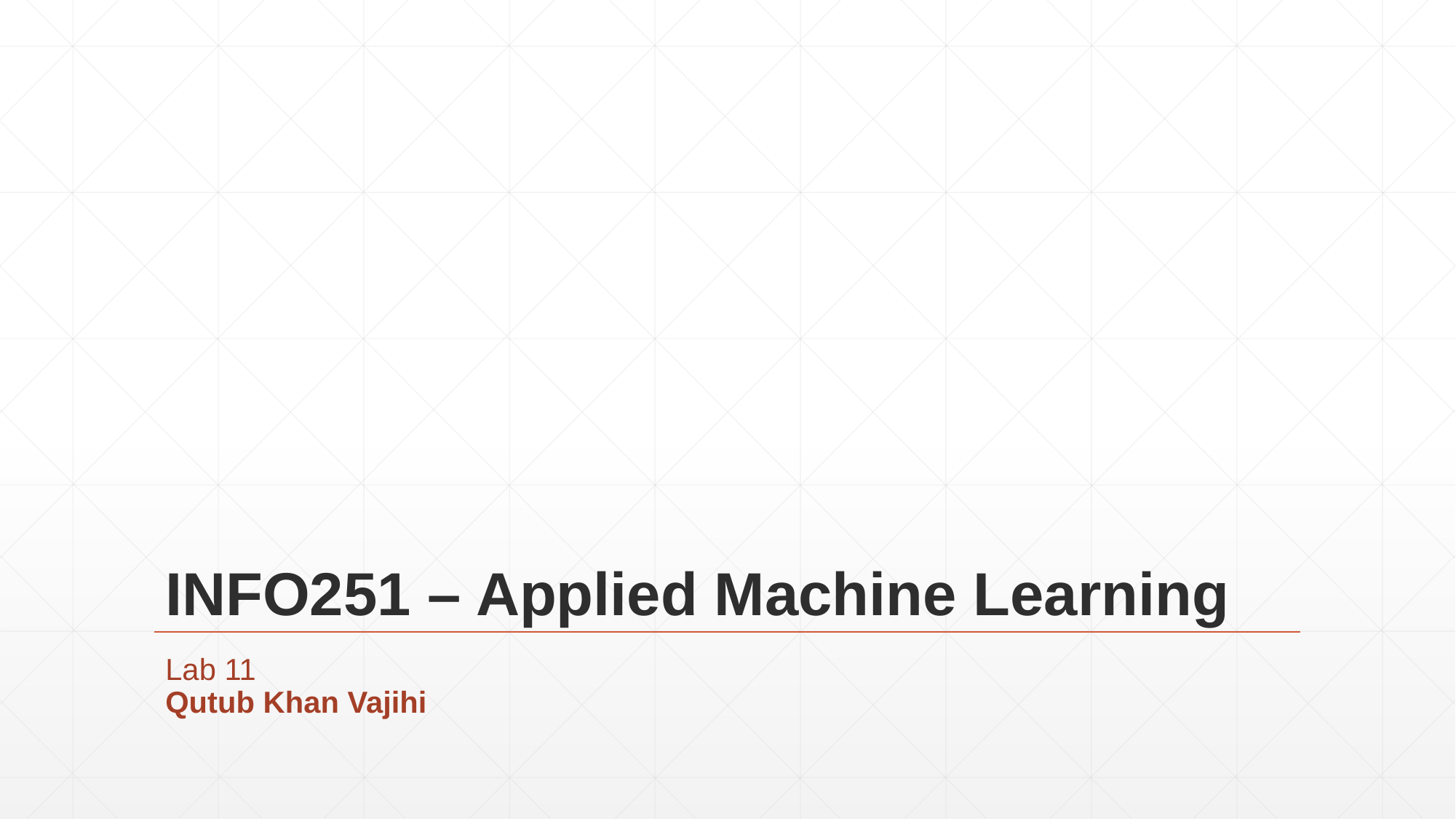

# INFO251 – Applied Machine Learning
Lab 11
Qutub Khan Vajihi